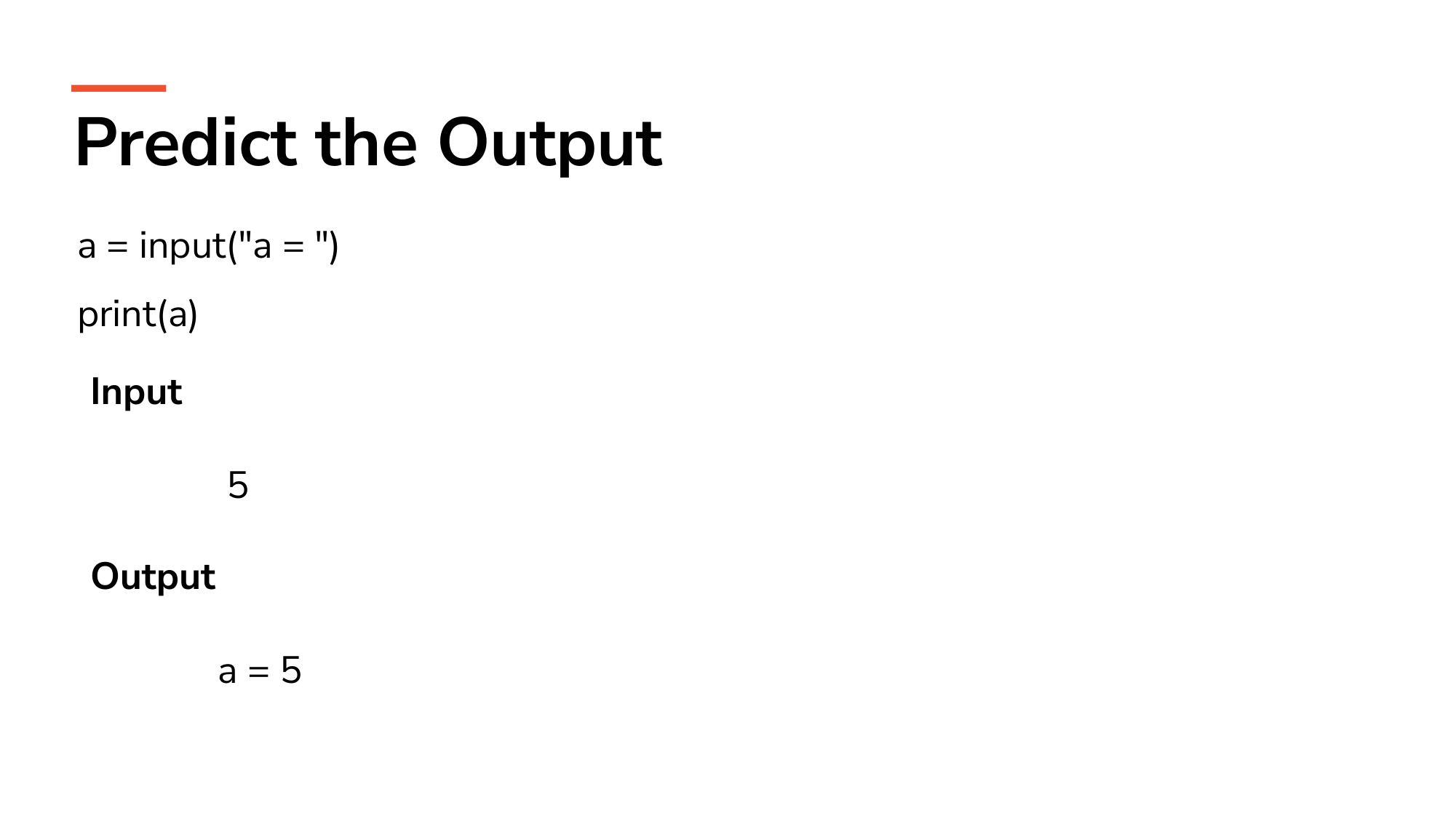

Predict the Output
a = input("a = ")
print(a)
Input
5
Output
a = 5